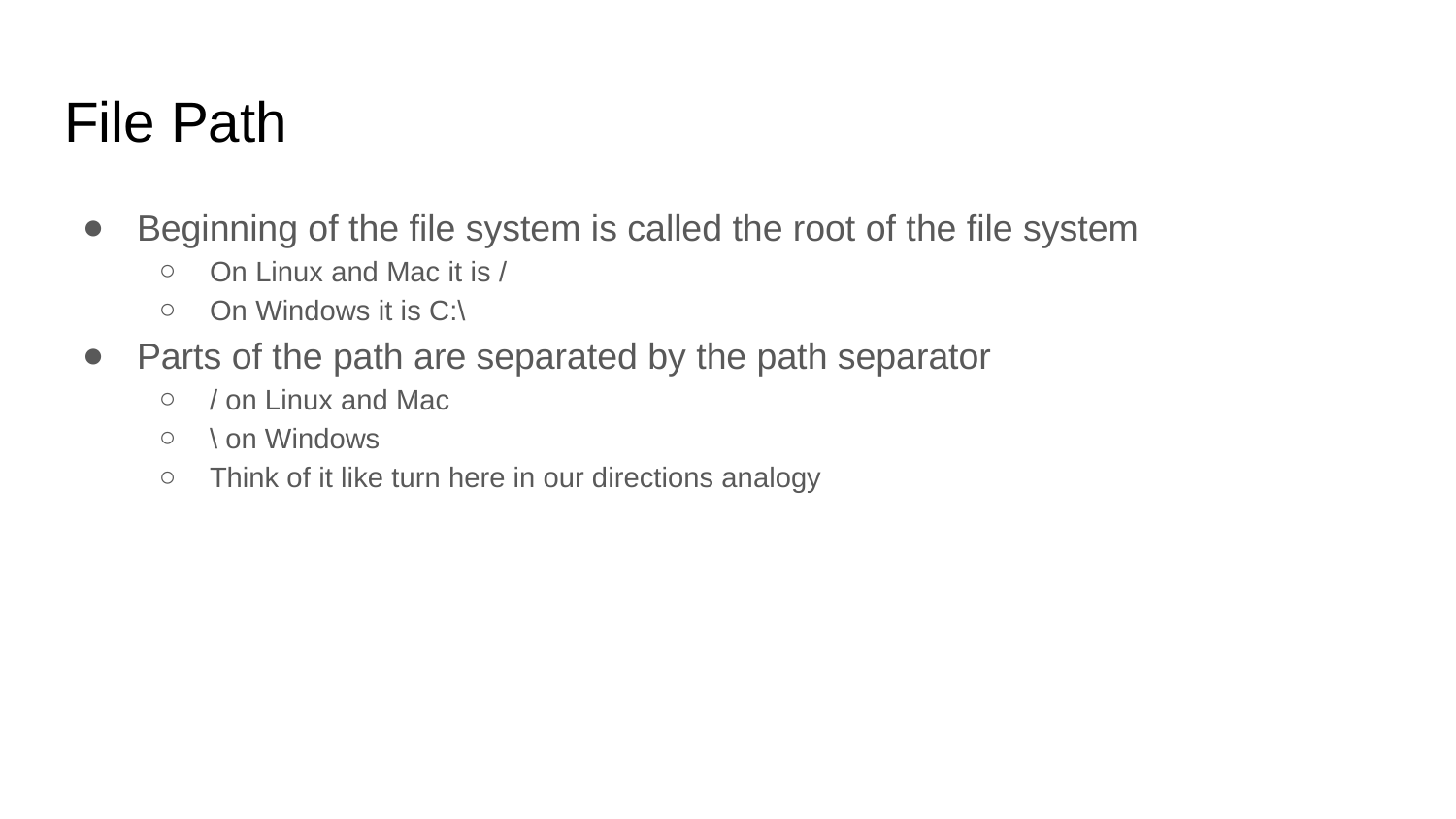

# File Path
Beginning of the file system is called the root of the file system
On Linux and Mac it is /
On Windows it is C:\
Parts of the path are separated by the path separator
/ on Linux and Mac
\ on Windows
Think of it like turn here in our directions analogy